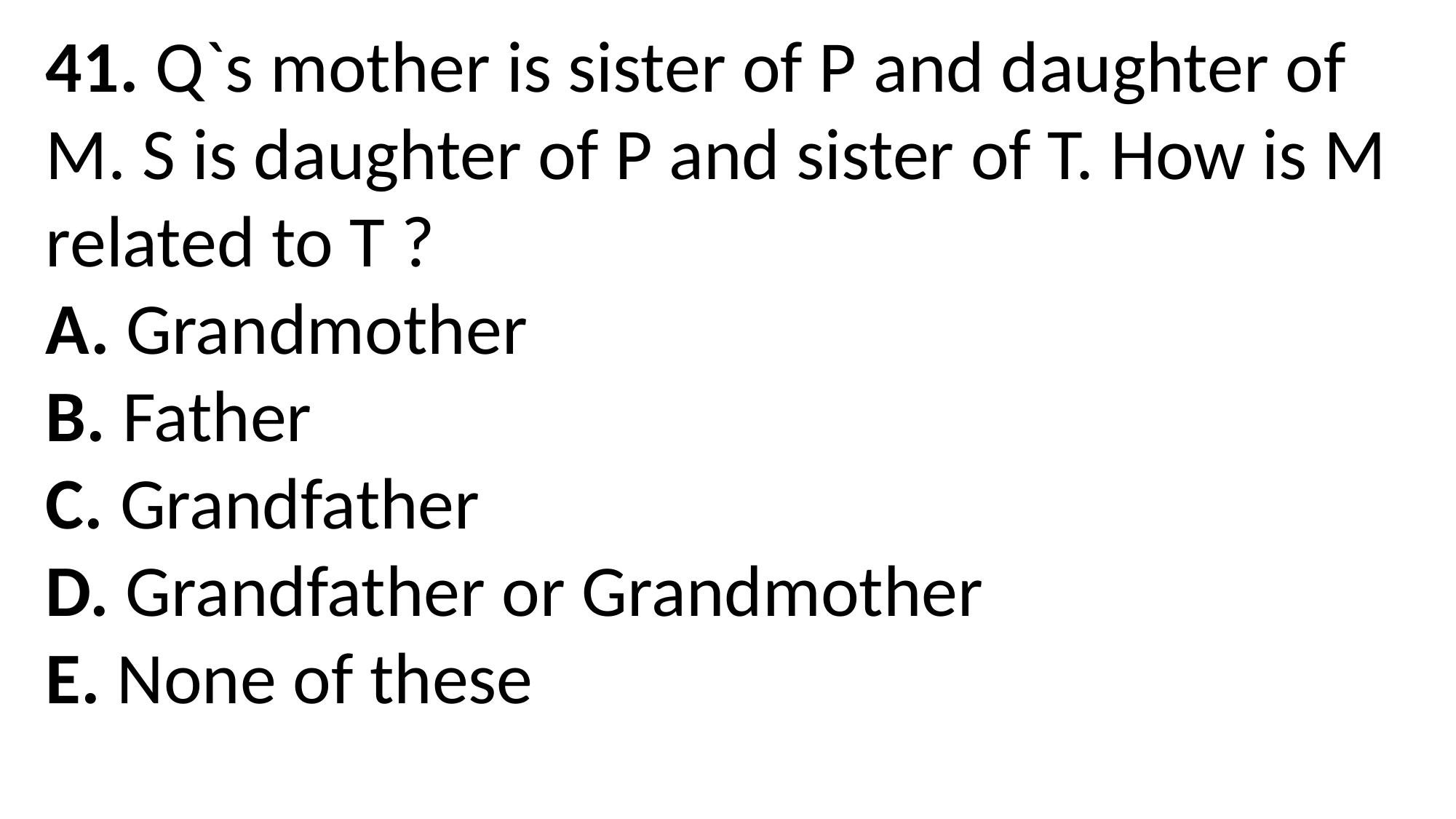

41. Q`s mother is sister of P and daughter of M. S is daughter of P and sister of T. How is M related to T ?
A. Grandmother
B. Father
C. Grandfather
D. Grandfather or Grandmother
E. None of these